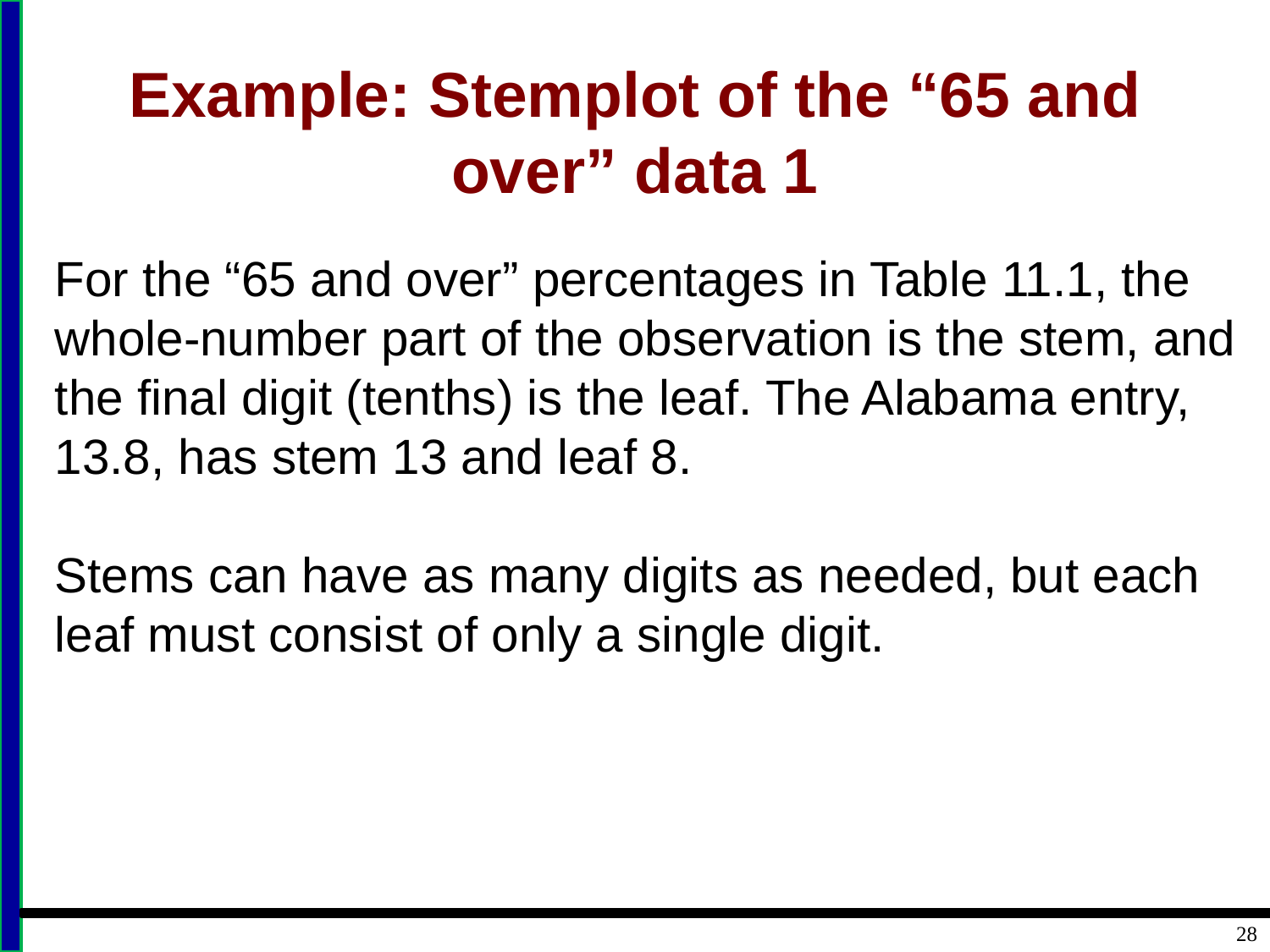

# Example: Stemplot of the “65 and over” data 1
For the “65 and over” percentages in Table 11.1, the whole-number part of the observation is the stem, and the final digit (tenths) is the leaf. The Alabama entry, 13.8, has stem 13 and leaf 8.

Stems can have as many digits as needed, but each leaf must consist of only a single digit.